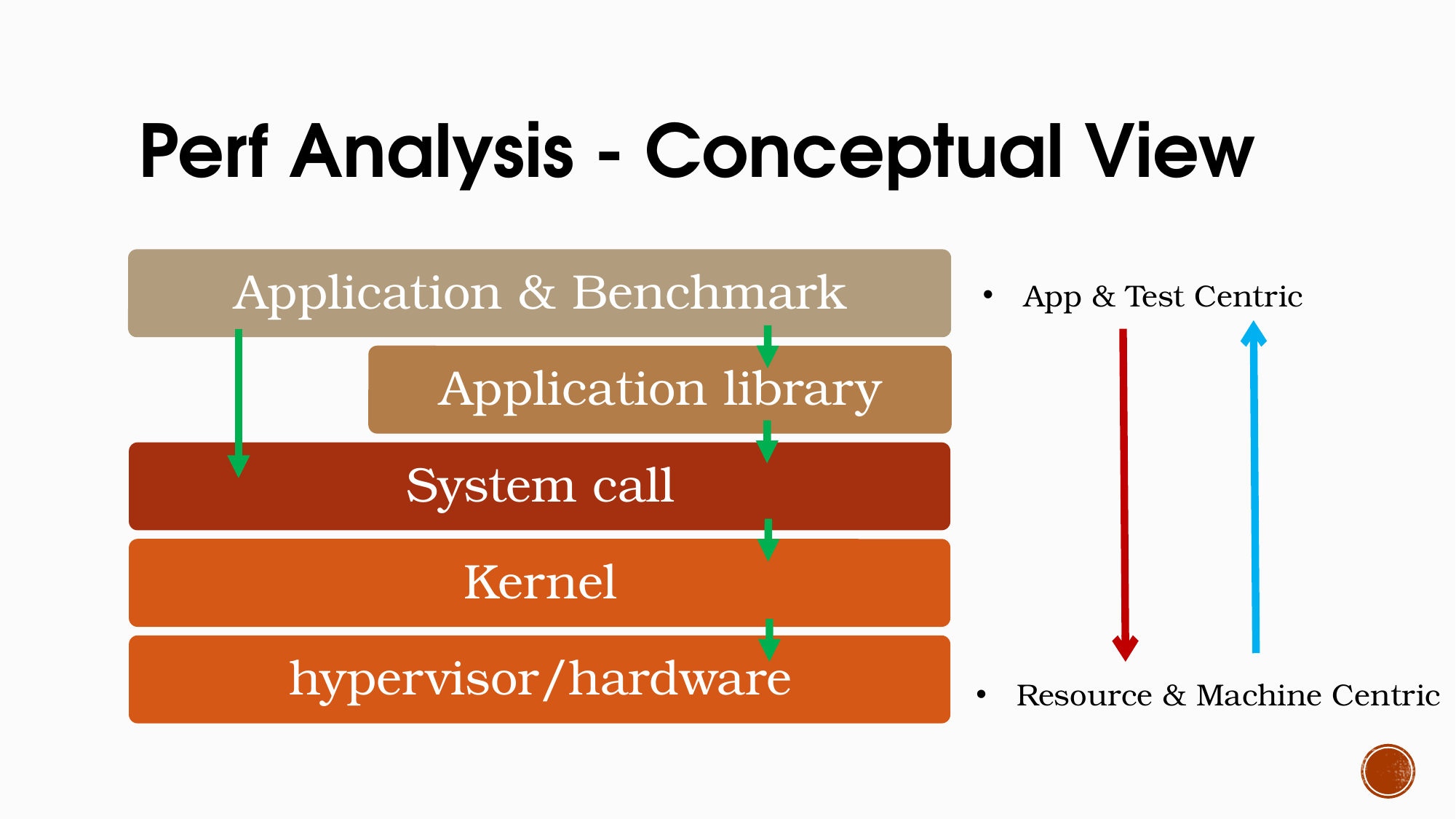

# Perf Analysis - Conceptual View
Application & Benchmark
Application library
System call
Kernel
hypervisor/hardware
App & Test Centric
Resource & Machine Centric